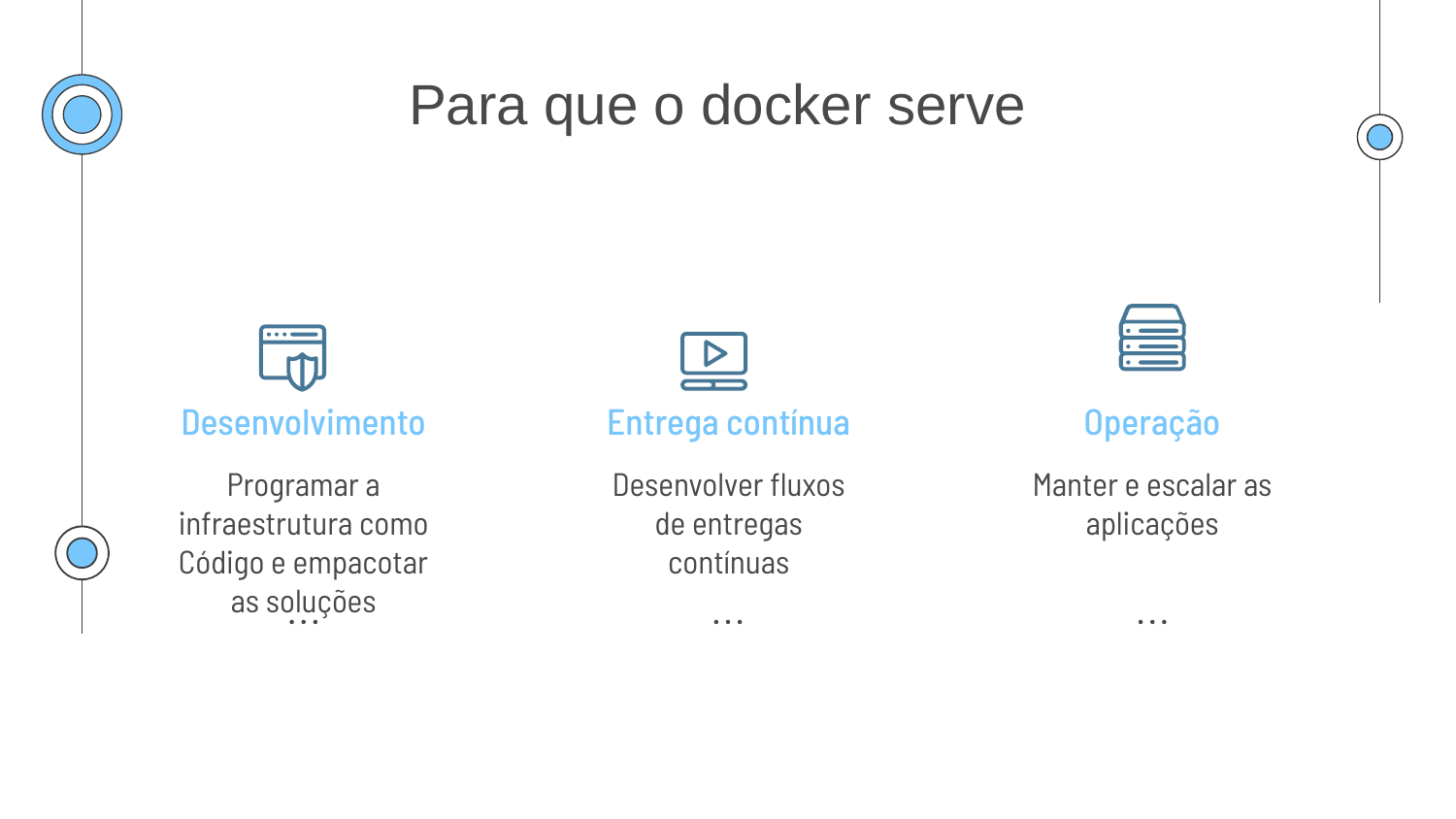

# Para que o docker serve

Desenvolvimento
Entrega contínua
Operação
Programar a infraestrutura como Código e empacotar as soluções
Desenvolver fluxos de entregas contínuas
Manter e escalar as aplicações